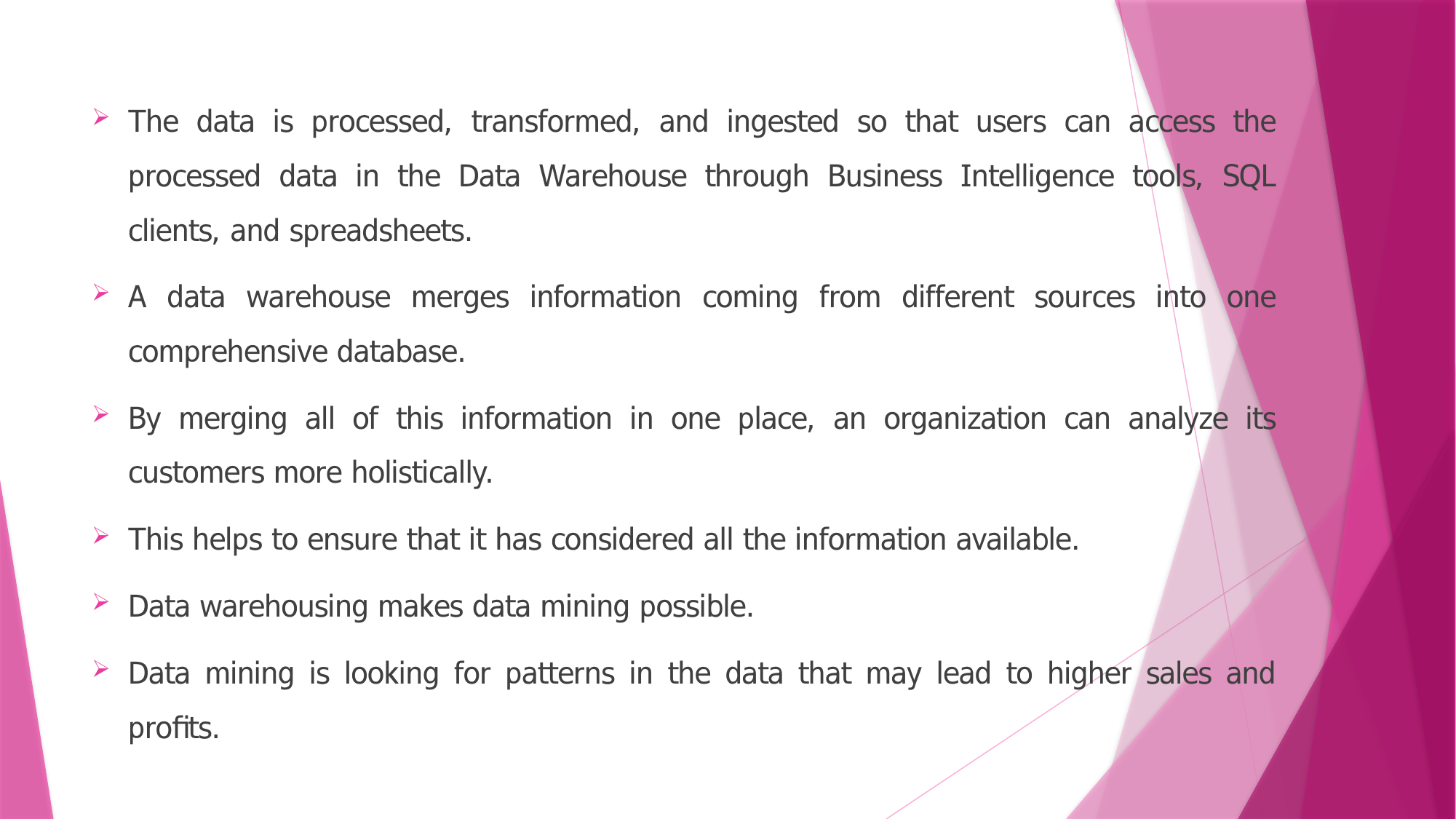

The data is processed, transformed, and ingested so that users can access the processed data in the Data Warehouse through Business Intelligence tools, SQL clients, and spreadsheets.
A data warehouse merges information coming from different sources into one comprehensive database.
By merging all of this information in one place, an organization can analyze its customers more holistically.
This helps to ensure that it has considered all the information available.
Data warehousing makes data mining possible.
Data mining is looking for patterns in the data that may lead to higher sales and profits.